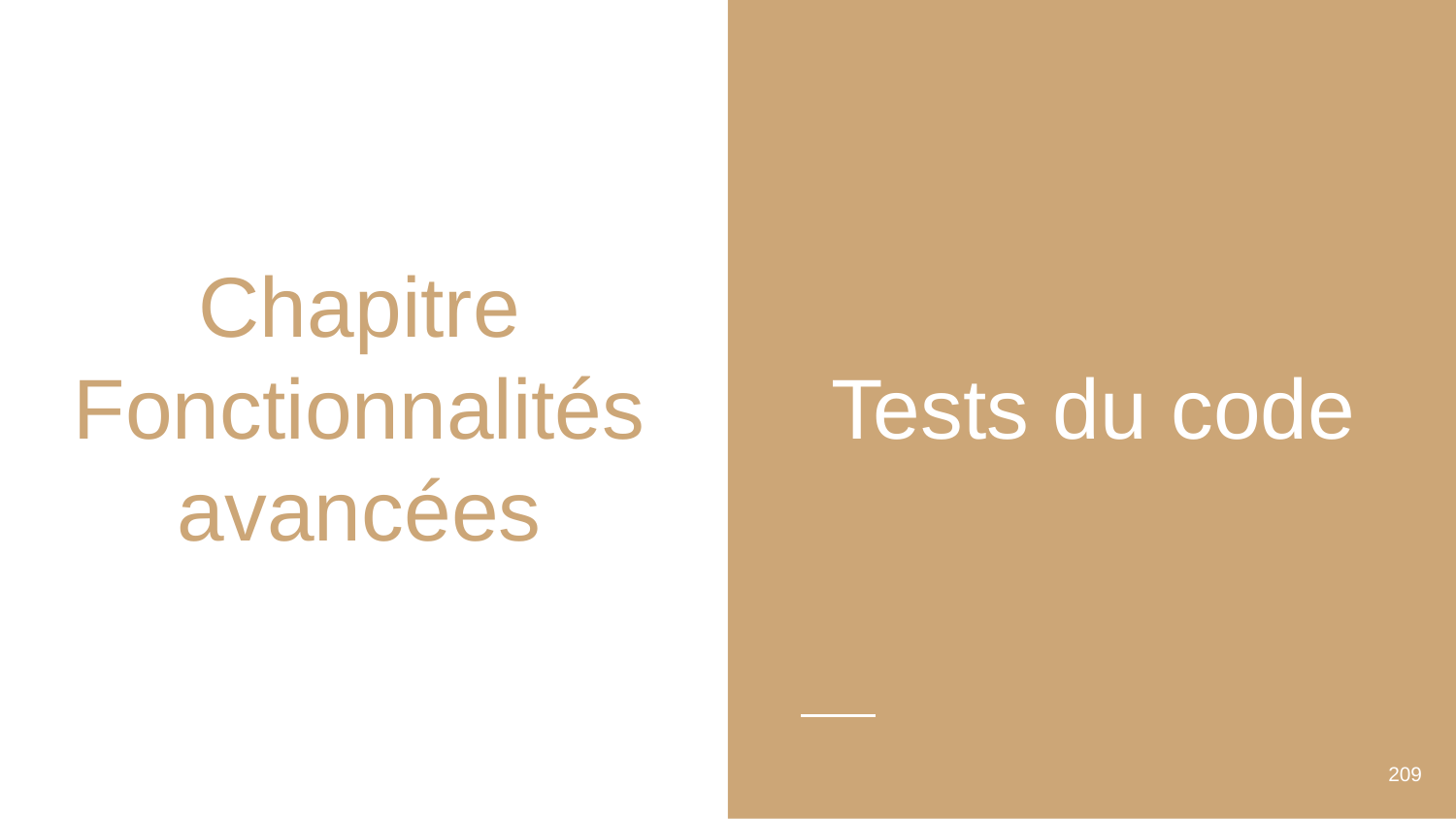

# Chapitre
Fonctionnalités avancées
Tests du code
209